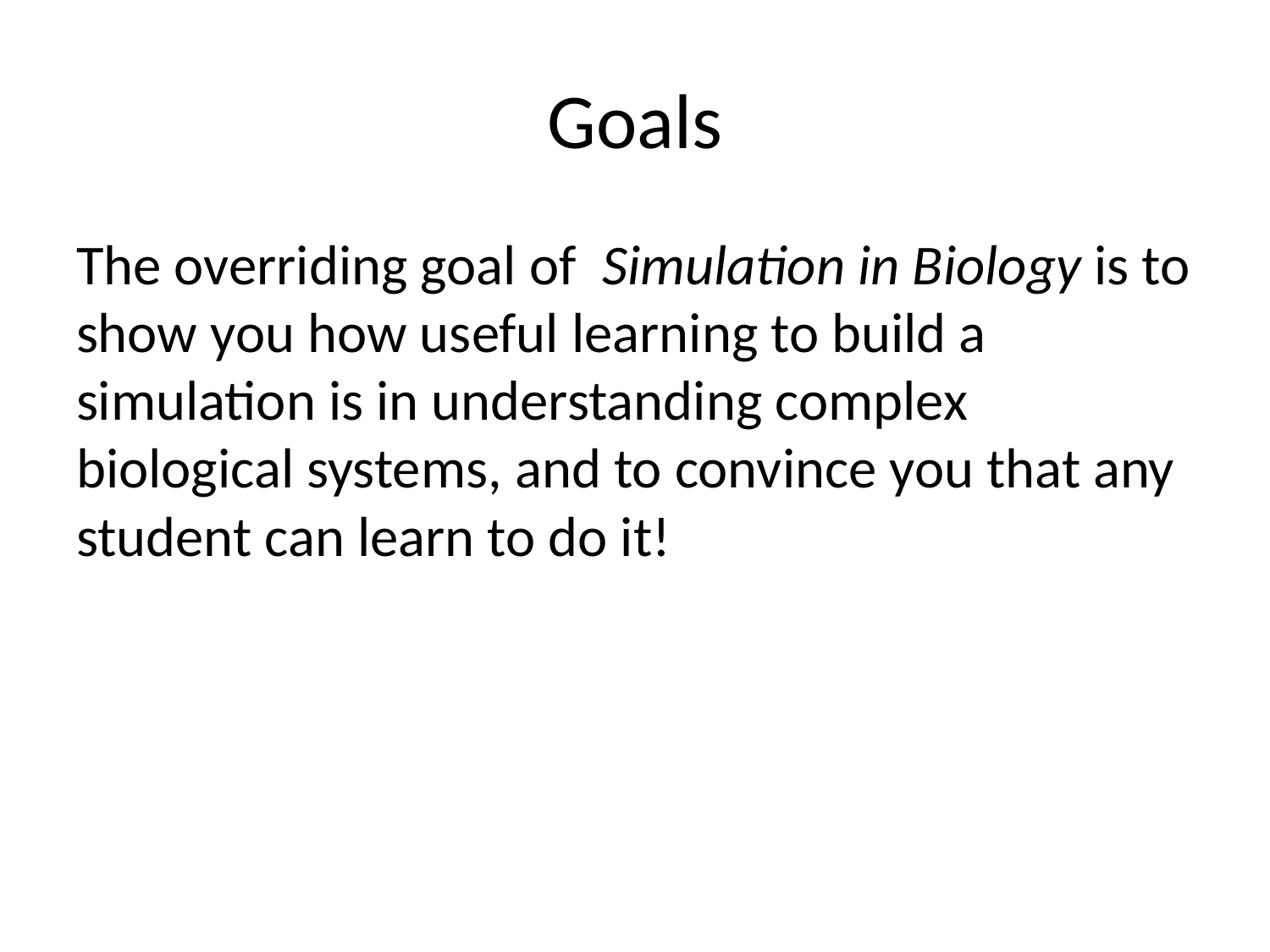

# Goals
The overriding goal of  Simulation in Biology is to show you how useful learning to build a simulation is in understanding complex biological systems, and to convince you that any student can learn to do it!